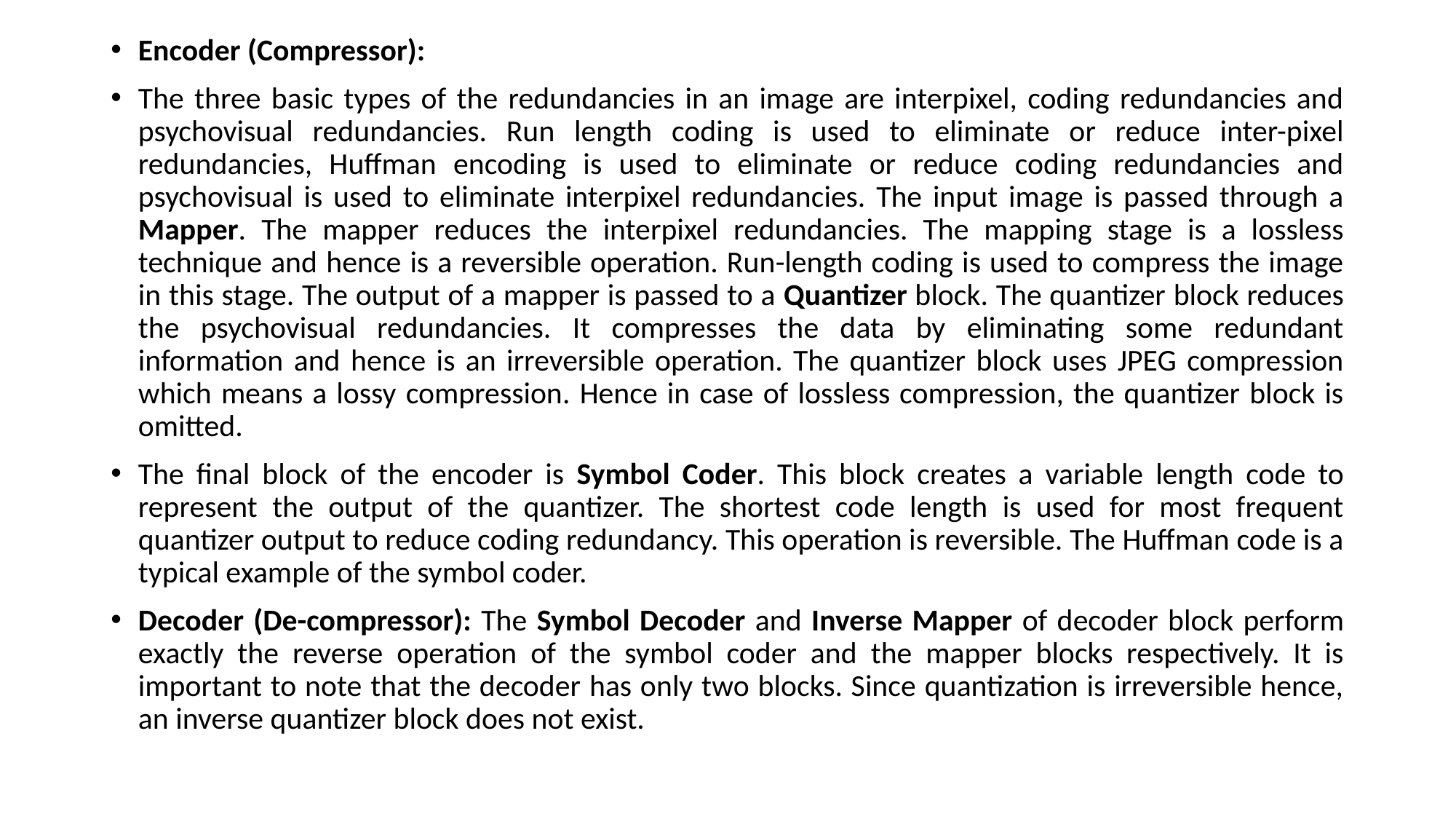

Encoder (Compressor):
The three basic types of the redundancies in an image are interpixel, coding redundancies and psychovisual redundancies. Run length coding is used to eliminate or reduce inter-pixel redundancies, Huffman encoding is used to eliminate or reduce coding redundancies and psychovisual is used to eliminate interpixel redundancies. The input image is passed through a Mapper. The mapper reduces the interpixel redundancies. The mapping stage is a lossless technique and hence is a reversible operation. Run-length coding is used to compress the image in this stage. The output of a mapper is passed to a Quantizer block. The quantizer block reduces the psychovisual redundancies. It compresses the data by eliminating some redundant information and hence is an irreversible operation. The quantizer block uses JPEG compression which means a lossy compression. Hence in case of lossless compression, the quantizer block is omitted.
The final block of the encoder is Symbol Coder. This block creates a variable length code to represent the output of the quantizer. The shortest code length is used for most frequent quantizer output to reduce coding redundancy. This operation is reversible. The Huffman code is a typical example of the symbol coder.
Decoder (De-compressor): The Symbol Decoder and Inverse Mapper of decoder block perform exactly the reverse operation of the symbol coder and the mapper blocks respectively. It is important to note that the decoder has only two blocks. Since quantization is irreversible hence, an inverse quantizer block does not exist.